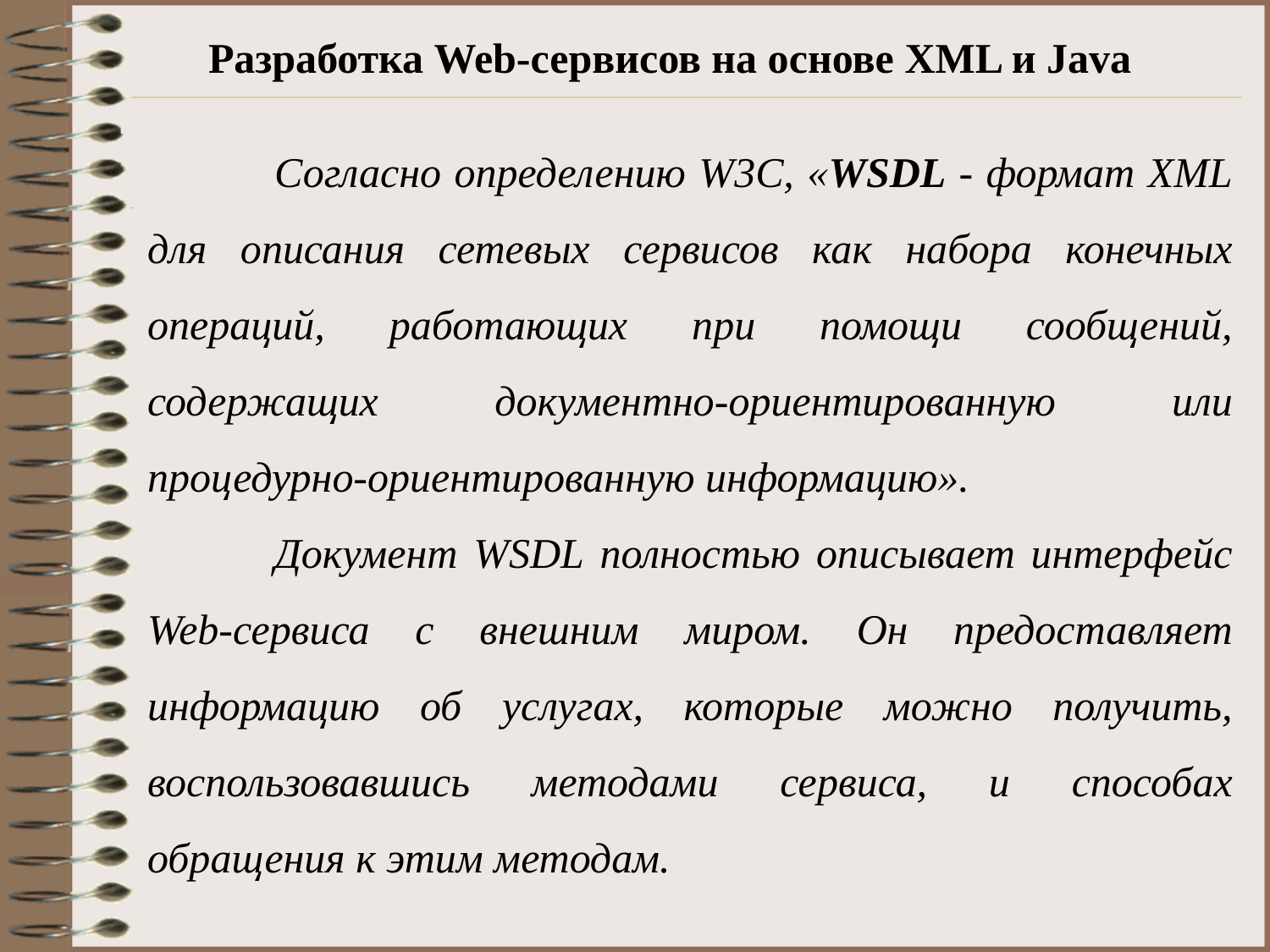

# Разработка Web-сервисов на основе XML и Java
	Согласно определению W3C, «WSDL - формат XML для описания сетевых сервисов как набора конечных операций, работающих при помощи сообщений, содержащих документно-ориентированную или процедурно-ориентированную информацию».
	Документ WSDL полностью описывает интерфейс Web-сервиса с внешним миром. Он предоставляет информацию об услугах, которые можно получить, воспользовавшись методами сервиса, и способах обращения к этим методам.